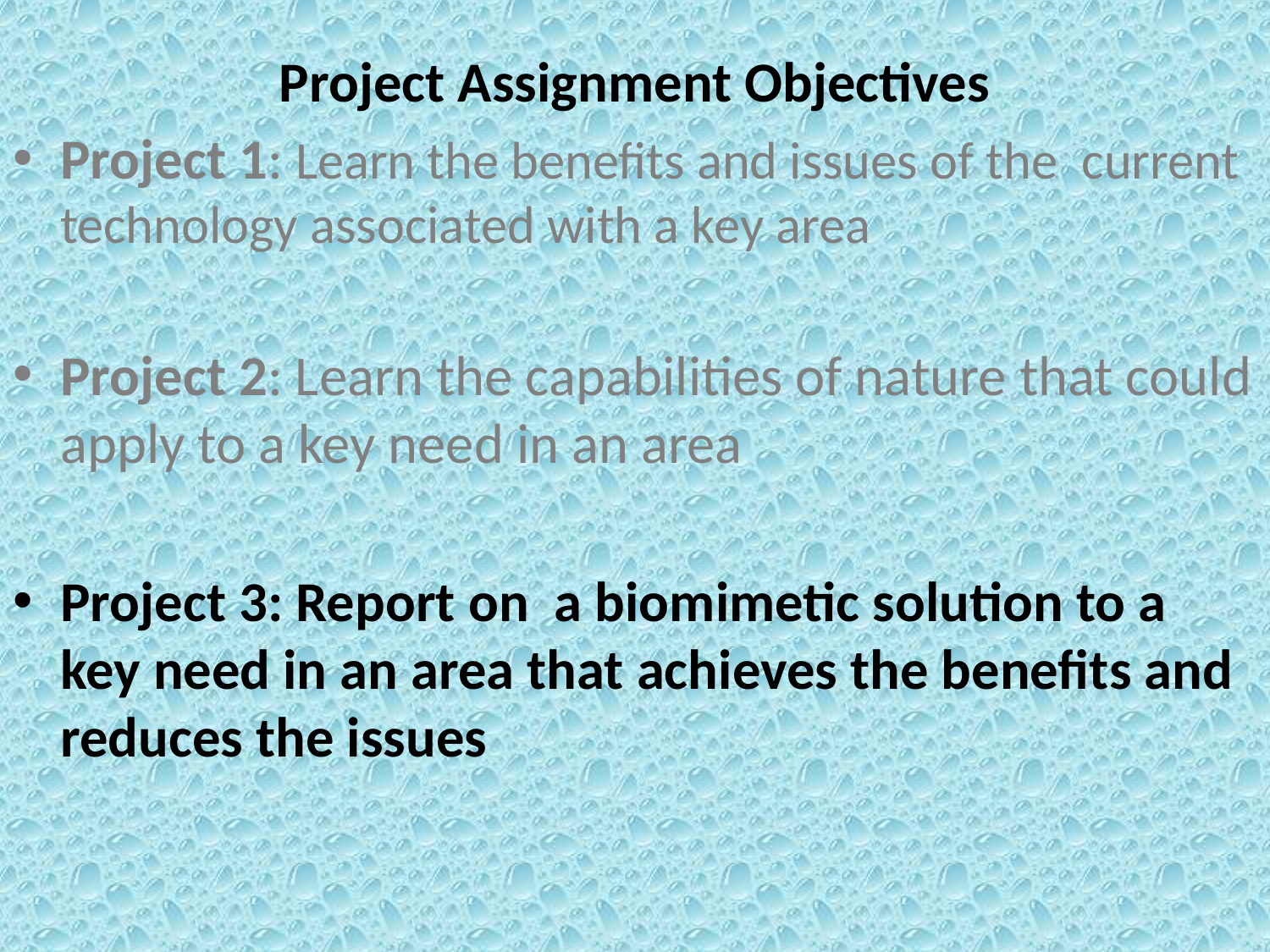

# Project Assignment Objectives
Project 1: Learn the benefits and issues of the  current technology associated with a key area

Project 2: Learn the capabilities of nature that could apply to a key need in an area

Project 3: Report on  a biomimetic solution to a key need in an area that achieves the benefits and reduces the issues